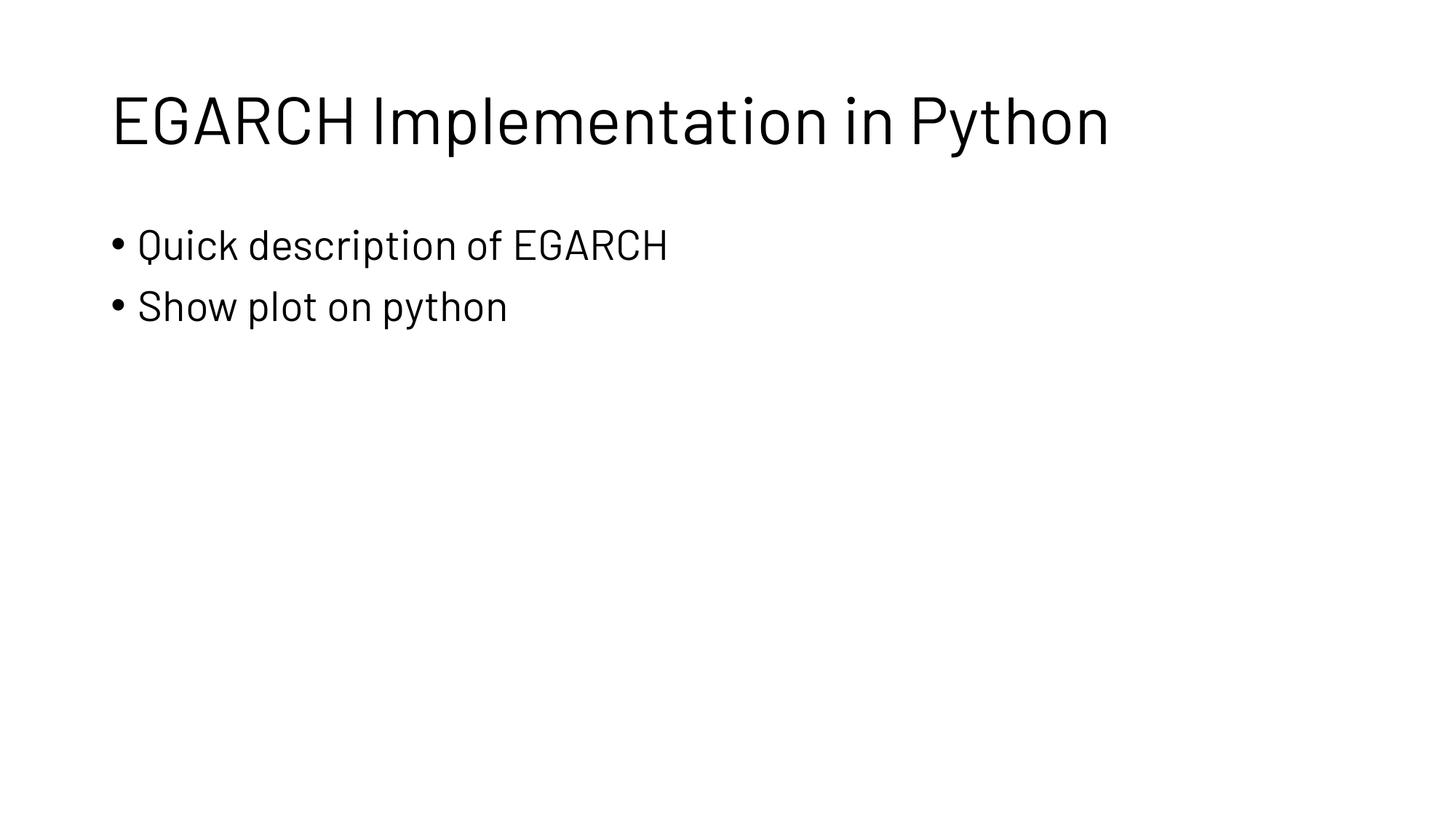

# EGARCH Implementation in Python
Quick description of EGARCH
Show plot on python